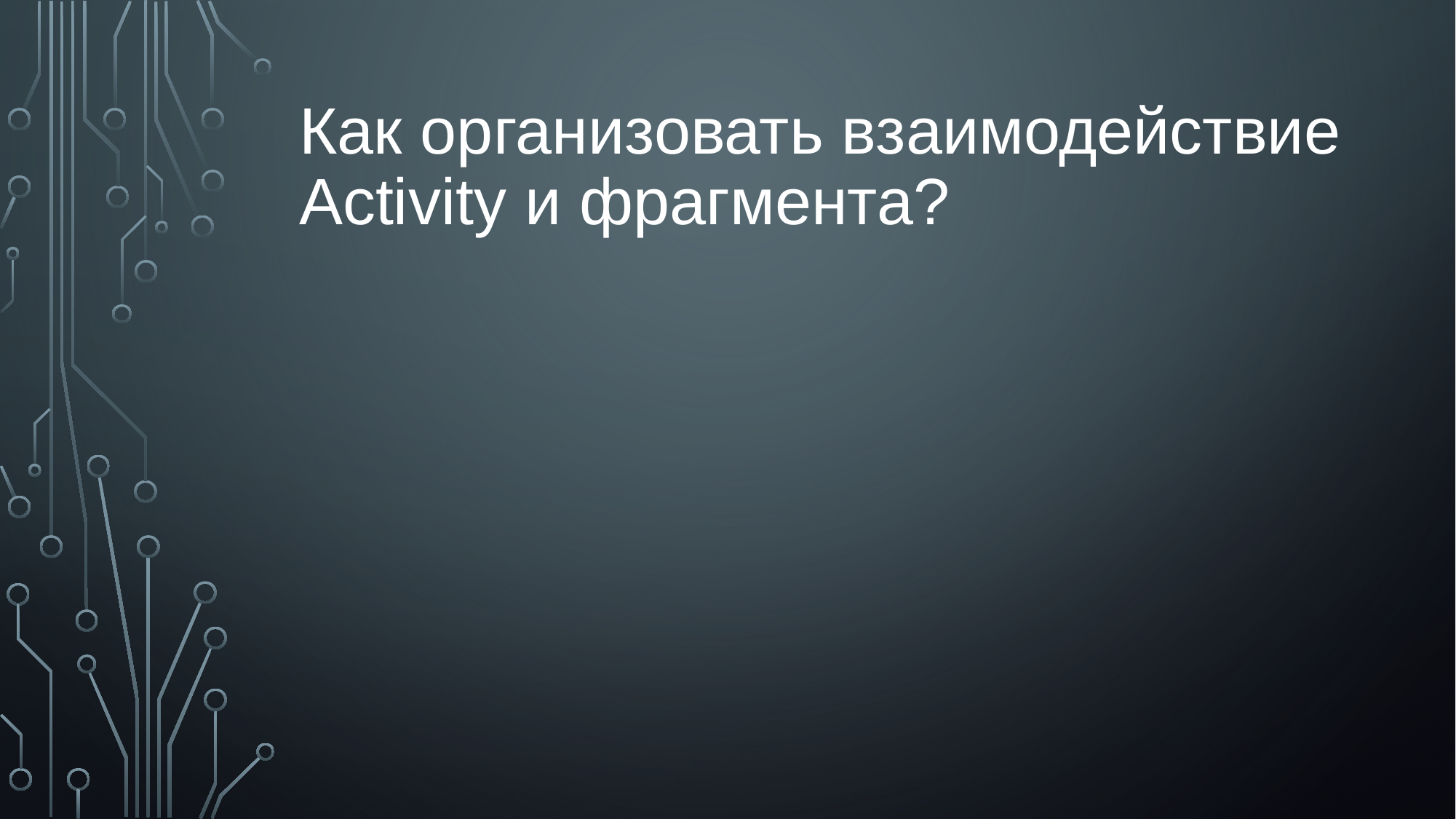

# Как организовать взаимодействие Activity и фрагмента?